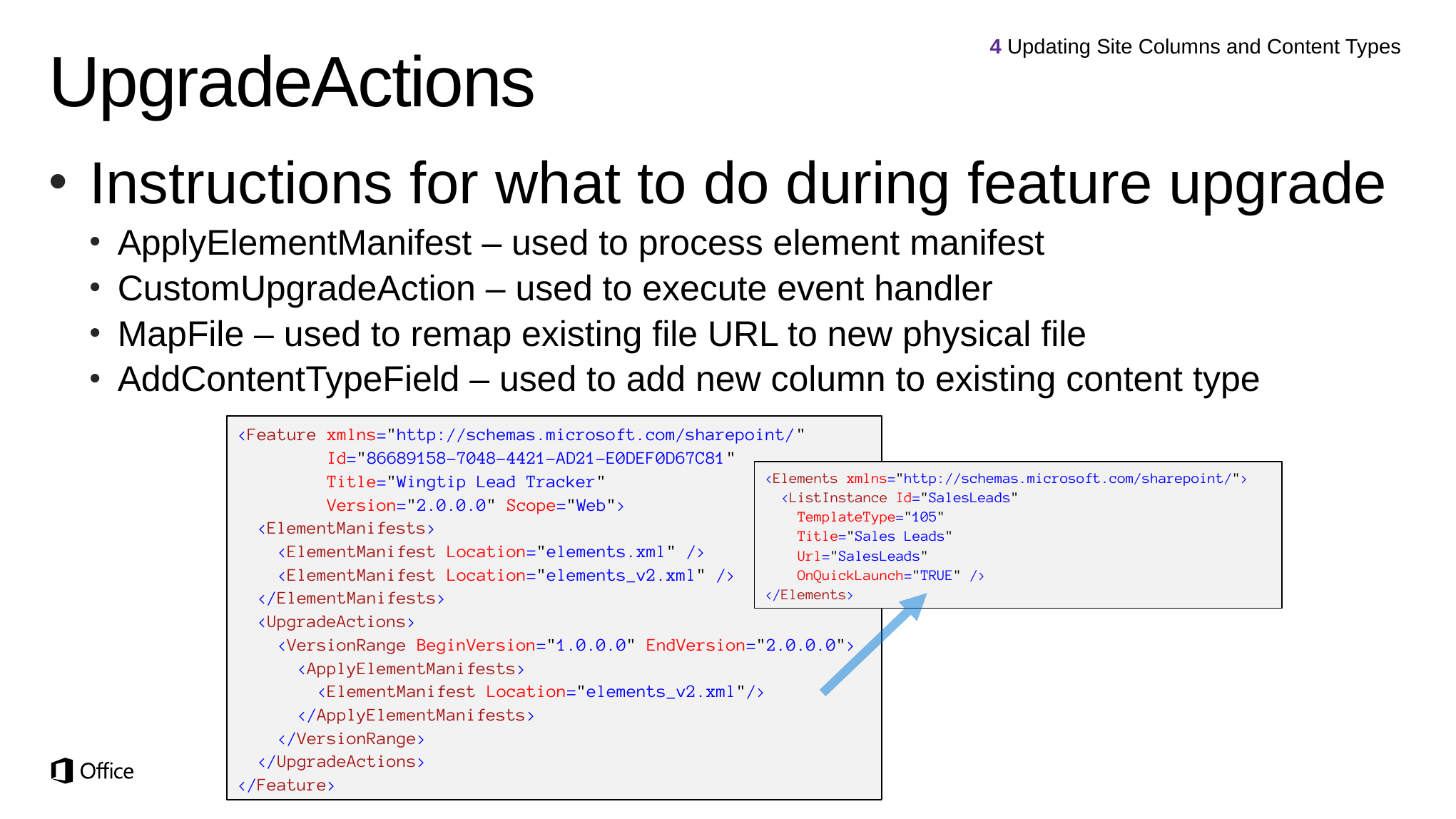

4 Updating Site Columns and Content Types

# UpgradeActions
Instructions for what to do during feature upgrade
ApplyElementManifest – used to process element manifest
CustomUpgradeAction – used to execute event handler
MapFile – used to remap existing file URL to new physical file
AddContentTypeField – used to add new column to existing content type

<Feature xmlns="http://schemas.microsoft.com/sharepoint/"
         Id="86689158-7048-4421-AD21-E0DEF0D67C81"
         Title="Wingtip Lead Tracker"
         Version="2.0.0.0" Scope="Web">
  <ElementManifests>
    <ElementManifest Location="elements.xml" />
    <ElementManifest Location="elements_v2.xml" />
  </ElementManifests>
  <UpgradeActions>
    <VersionRange BeginVersion="1.0.0.0" EndVersion="2.0.0.0">
      <ApplyElementManifests>
        <ElementManifest Location="elements_v2.xml"/>
      </ApplyElementManifests>
    </VersionRange>
  </UpgradeActions>
</Feature>
<Elements xmlns="http://schemas.microsoft.com/sharepoint/">
  <ListInstance Id="SalesLeads"
    TemplateType="105"
    Title="Sales Leads"
    Url="SalesLeads"
    OnQuickLaunch="TRUE" />
</Elements>